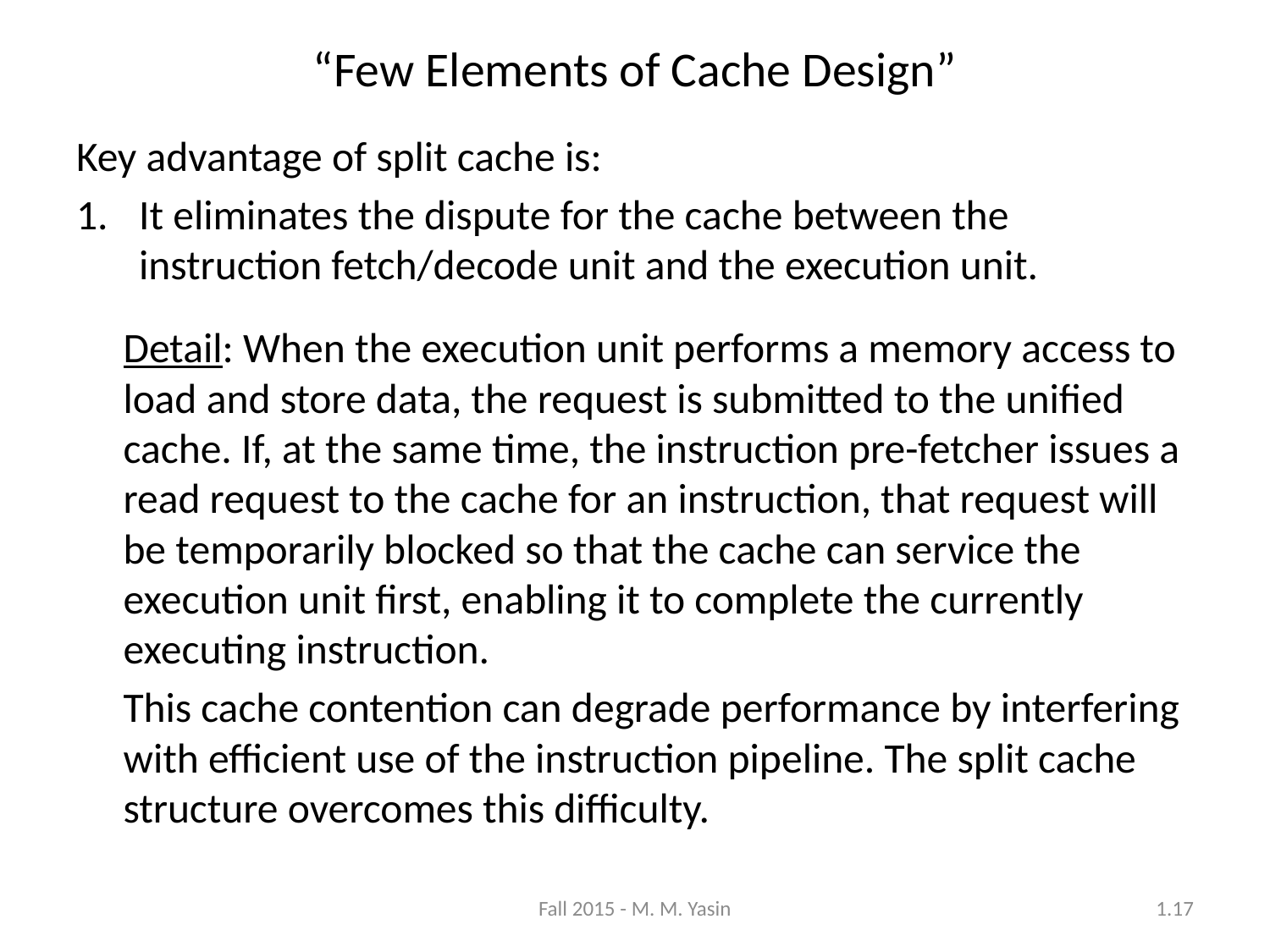

“Few Elements of Cache Design”

Key advantage of split cache is:
It eliminates the dispute for the cache between the instruction fetch/decode unit and the execution unit.

	Detail: When the execution unit performs a memory access to load and store data, the request is submitted to the unified cache. If, at the same time, the instruction pre-fetcher issues a read request to the cache for an instruction, that request will be temporarily blocked so that the cache can service the execution unit first, enabling it to complete the currently executing instruction.
	This cache contention can degrade performance by interfering with efficient use of the instruction pipeline. The split cache structure overcomes this difficulty.
Fall 2015 - M. M. Yasin
1.17